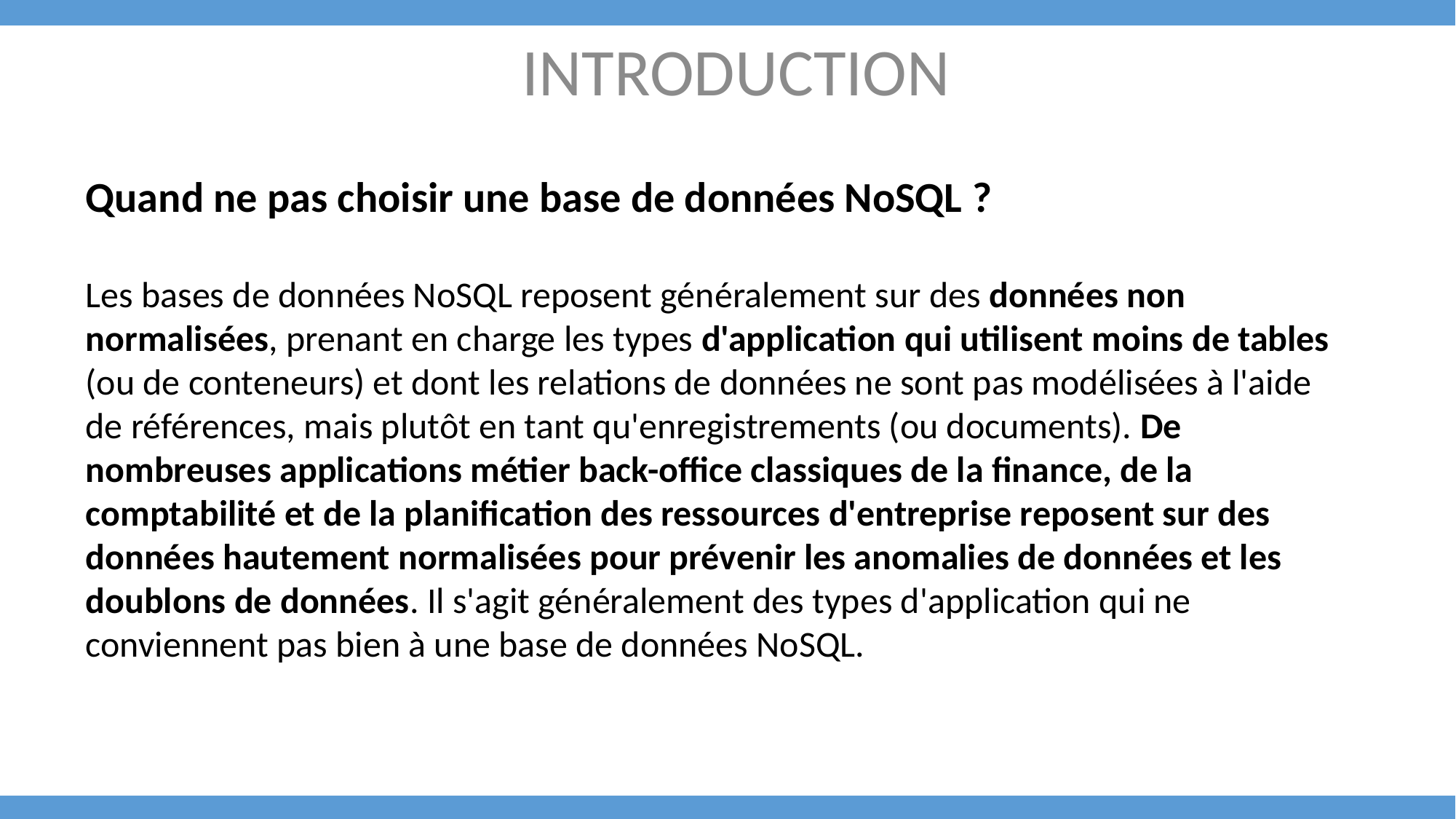

INTRODUCTION
Quand ne pas choisir une base de données NoSQL ?

Les bases de données NoSQL reposent généralement sur des données non normalisées, prenant en charge les types d'application qui utilisent moins de tables (ou de conteneurs) et dont les relations de données ne sont pas modélisées à l'aide de références, mais plutôt en tant qu'enregistrements (ou documents). De nombreuses applications métier back-office classiques de la finance, de la comptabilité et de la planification des ressources d'entreprise reposent sur des données hautement normalisées pour prévenir les anomalies de données et les doublons de données. Il s'agit généralement des types d'application qui ne conviennent pas bien à une base de données NoSQL.